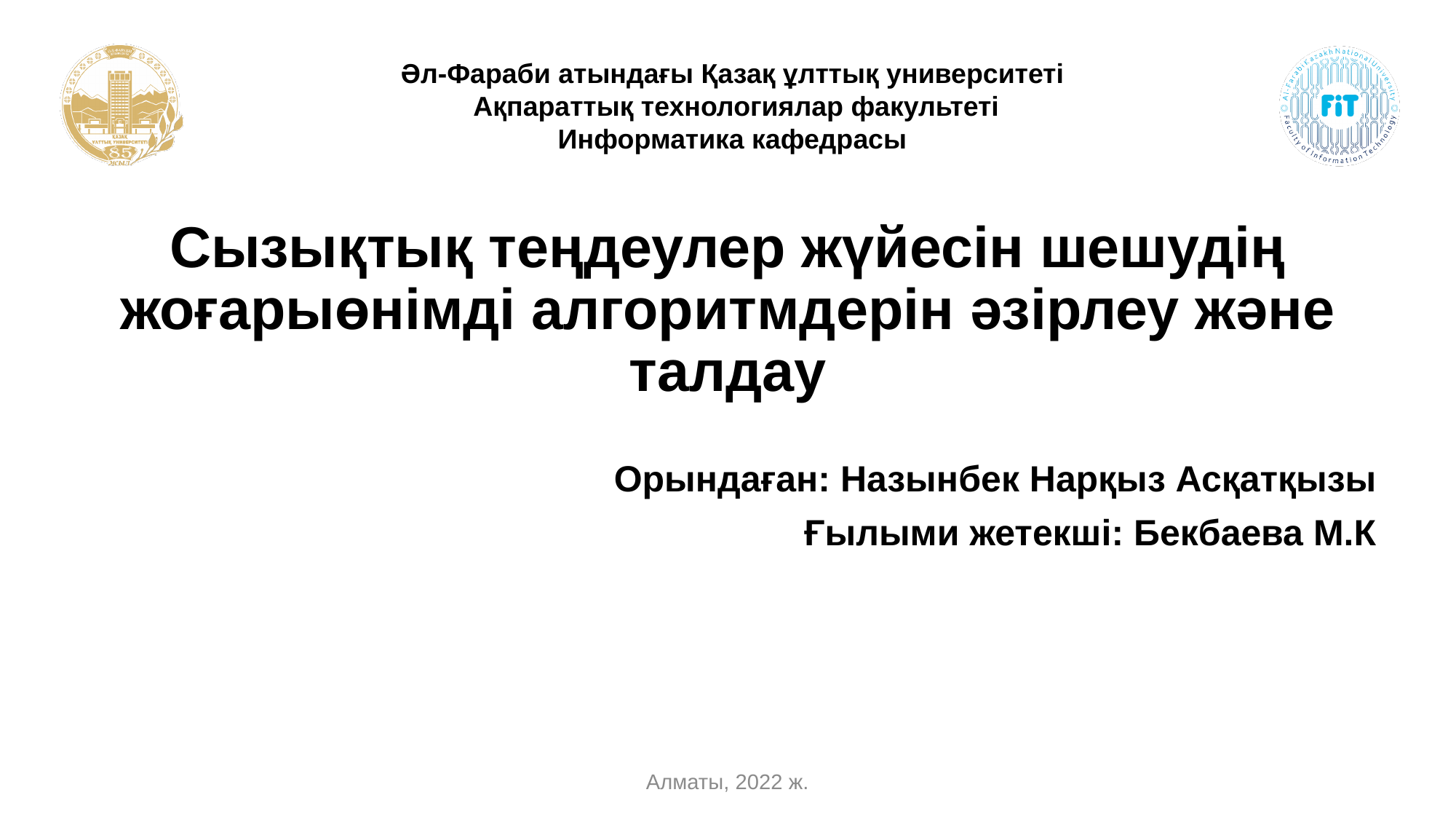

# Сызықтық теңдеулер жүйесін шешудің жоғарыөнімді алгоритмдерін әзірлеу және талдау
Орындаған: Назынбек Нарқыз Асқатқызы
Ғылыми жетекші: Бекбаева М.К
Алматы, 2022 ж.